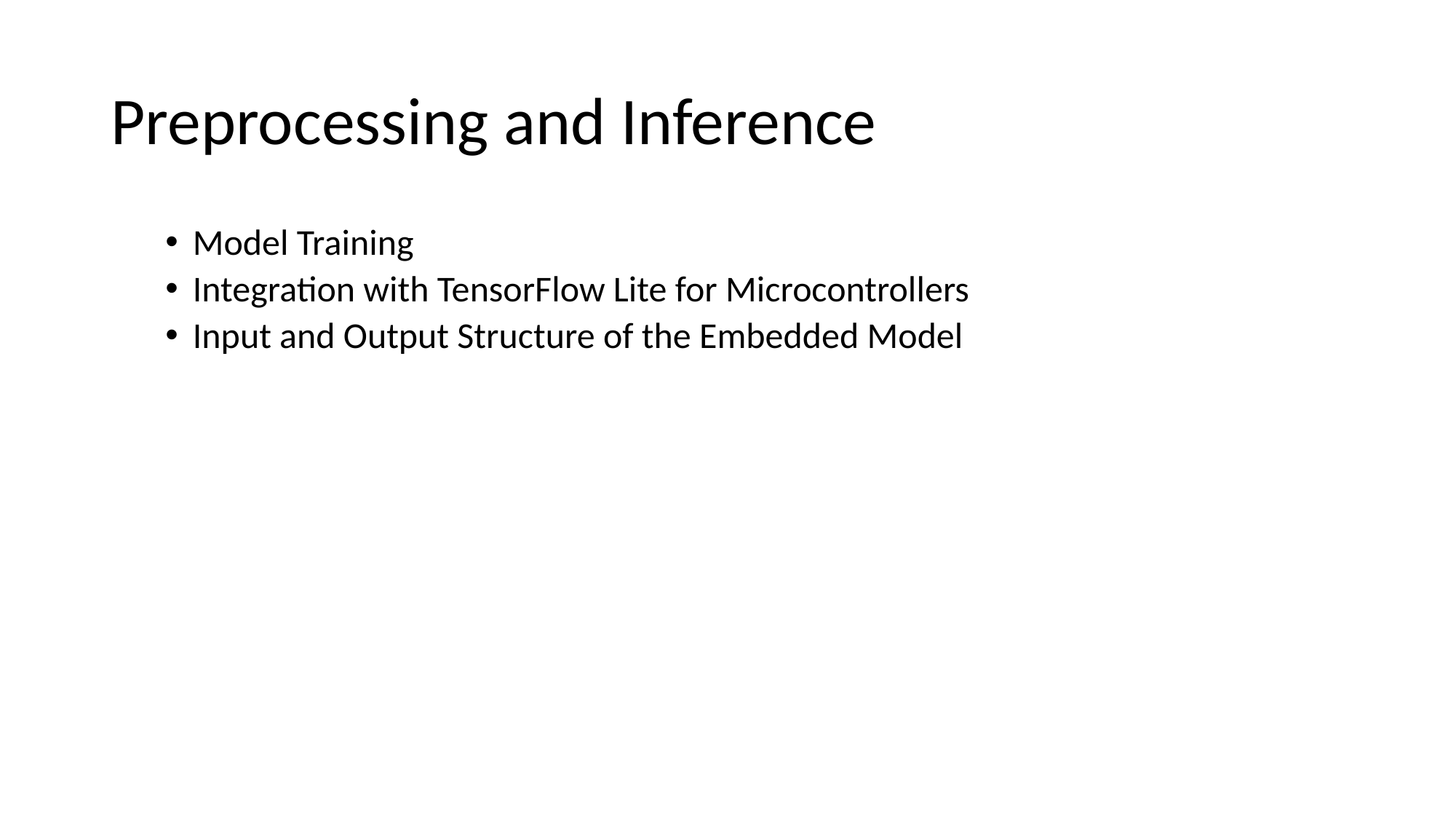

# Preprocessing and Inference
Model Training
Integration with TensorFlow Lite for Microcontrollers
Input and Output Structure of the Embedded Model